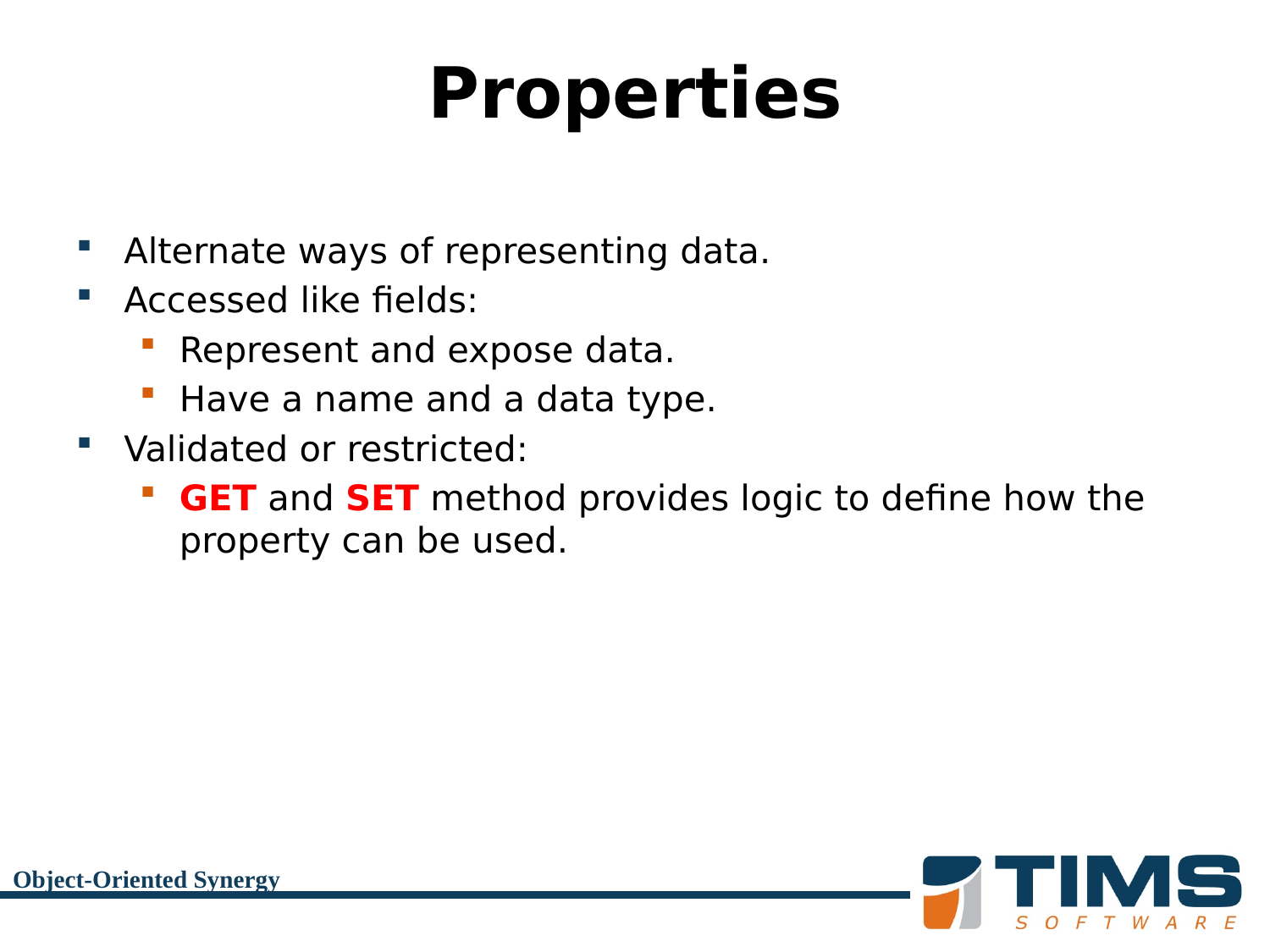

# Properties
Alternate ways of representing data.
Accessed like fields:
Represent and expose data.
Have a name and a data type.
Validated or restricted:
GET and SET method provides logic to define how the property can be used.
Object-Oriented Synergy